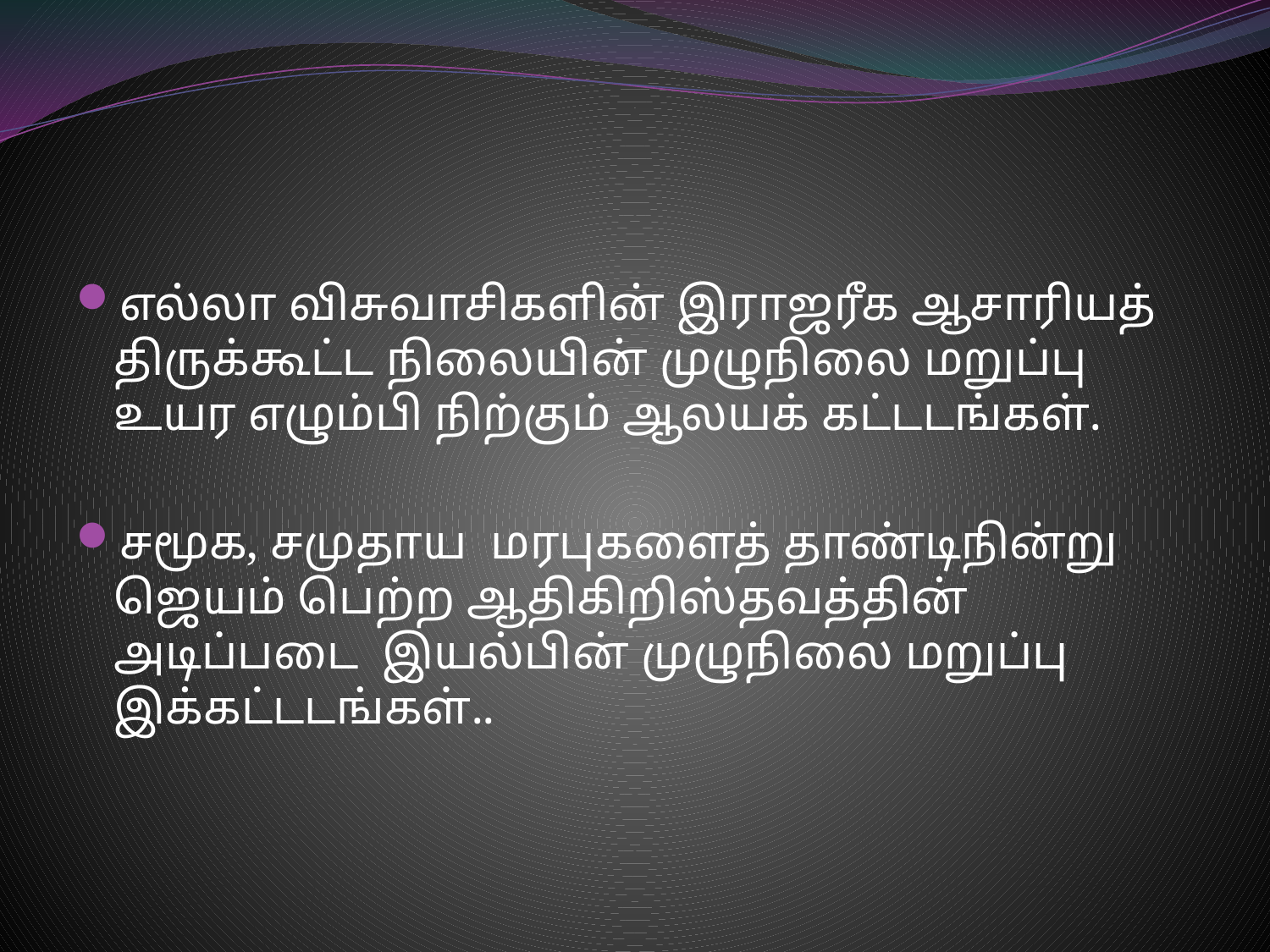

#
எல்லா விசுவாசிகளின் இராஜரீக ஆசாரியத் திருக்கூட்ட நிலையின் முழுநிலை மறுப்பு   உயர எழும்பி நிற்கும் ஆலயக் கட்டடங்கள்.

சமூக, சமுதாய  மரபுகளைத் தாண்டிநின்று ஜெயம் பெற்ற ஆதிகிறிஸ்தவத்தின் அடிப்படை  இயல்பின் முழுநிலை மறுப்பு  இக்கட்டடங்கள்..